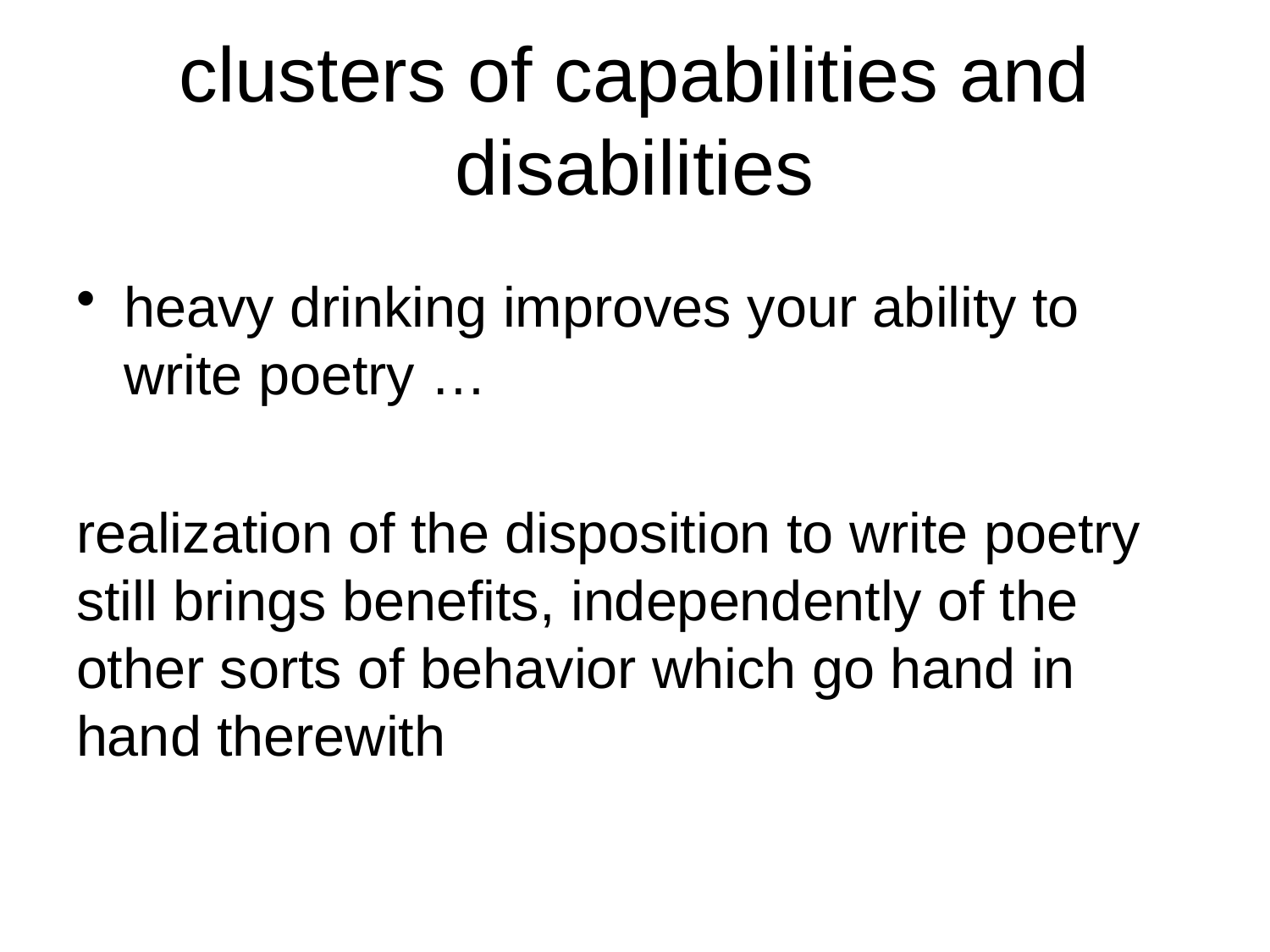

# clusters of capabilities and disabilities
heavy drinking improves your ability to write poetry …

realization of the disposition to write poetry still brings benefits, independently of the other sorts of behavior which go hand in hand therewith